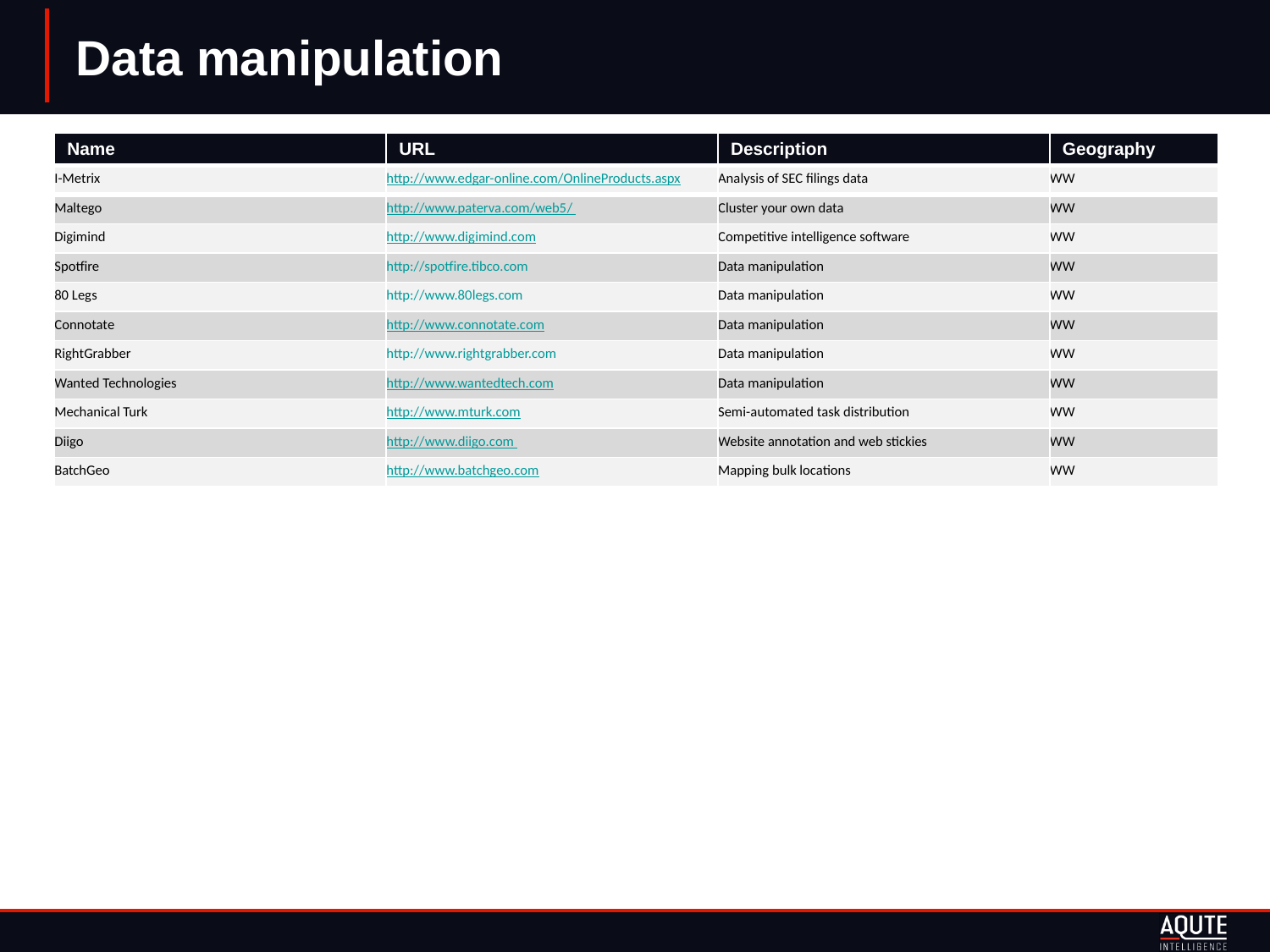

# Data manipulation
| Name | URL | Description | Geography |
| --- | --- | --- | --- |
| I-Metrix | http://www.edgar-online.com/OnlineProducts.aspx | Analysis of SEC filings data | WW |
| Maltego | http://www.paterva.com/web5/ | Cluster your own data | WW |
| Digimind | http://www.digimind.com | Competitive intelligence software | WW |
| Spotfire | http://spotfire.tibco.com | Data manipulation | WW |
| 80 Legs | http://www.80legs.com | Data manipulation | WW |
| Connotate | http://www.connotate.com | Data manipulation | WW |
| RightGrabber | http://www.rightgrabber.com | Data manipulation | WW |
| Wanted Technologies | http://www.wantedtech.com | Data manipulation | WW |
| Mechanical Turk | http://www.mturk.com | Semi-automated task distribution | WW |
| Diigo | http://www.diigo.com | Website annotation and web stickies | WW |
| BatchGeo | http://www.batchgeo.com | Mapping bulk locations | WW |